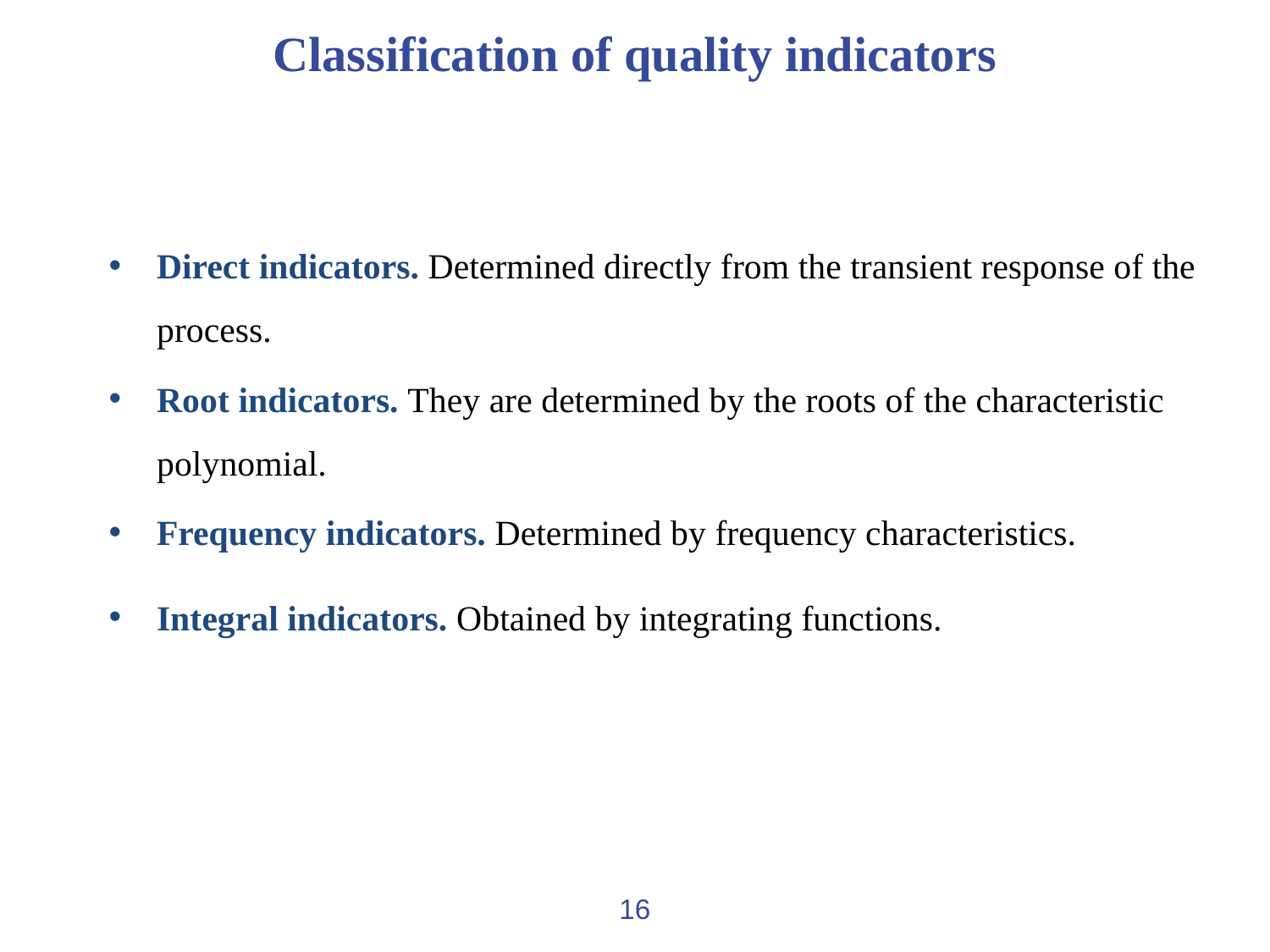

# Classification of quality indicators
Direct indicators. Determined directly from the transient response of the process.
Root indicators. They are determined by the roots of the characteristic polynomial.
Frequency indicators. Determined by frequency characteristics.
Integral indicators. Obtained by integrating functions.
16